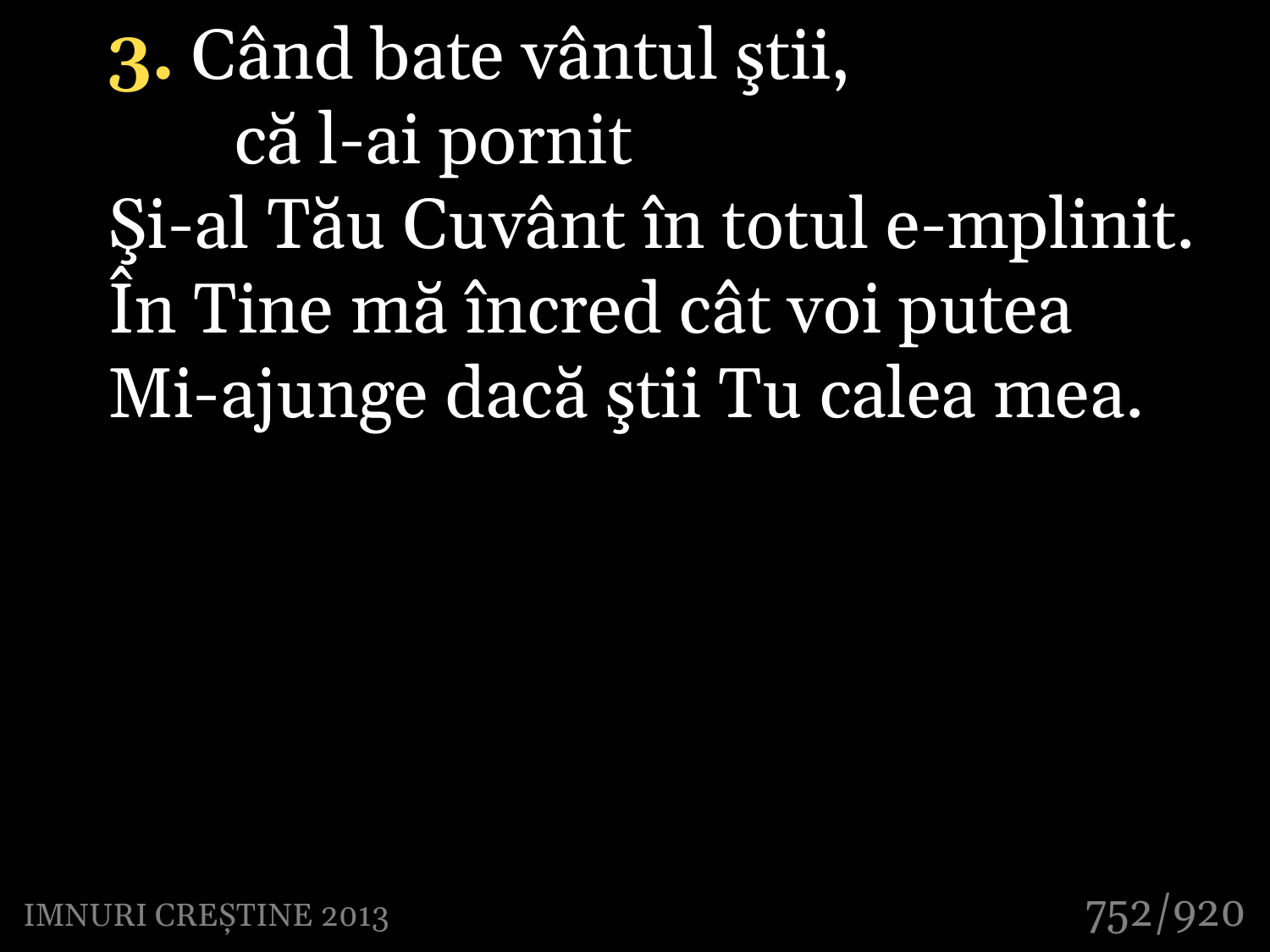

3. Când bate vântul ştii,
	că l-ai pornit
Şi-al Tău Cuvânt în totul e-mplinit.
În Tine mă încred cât voi putea
Mi-ajunge dacă ştii Tu calea mea.
752/920
IMNURI CREȘTINE 2013